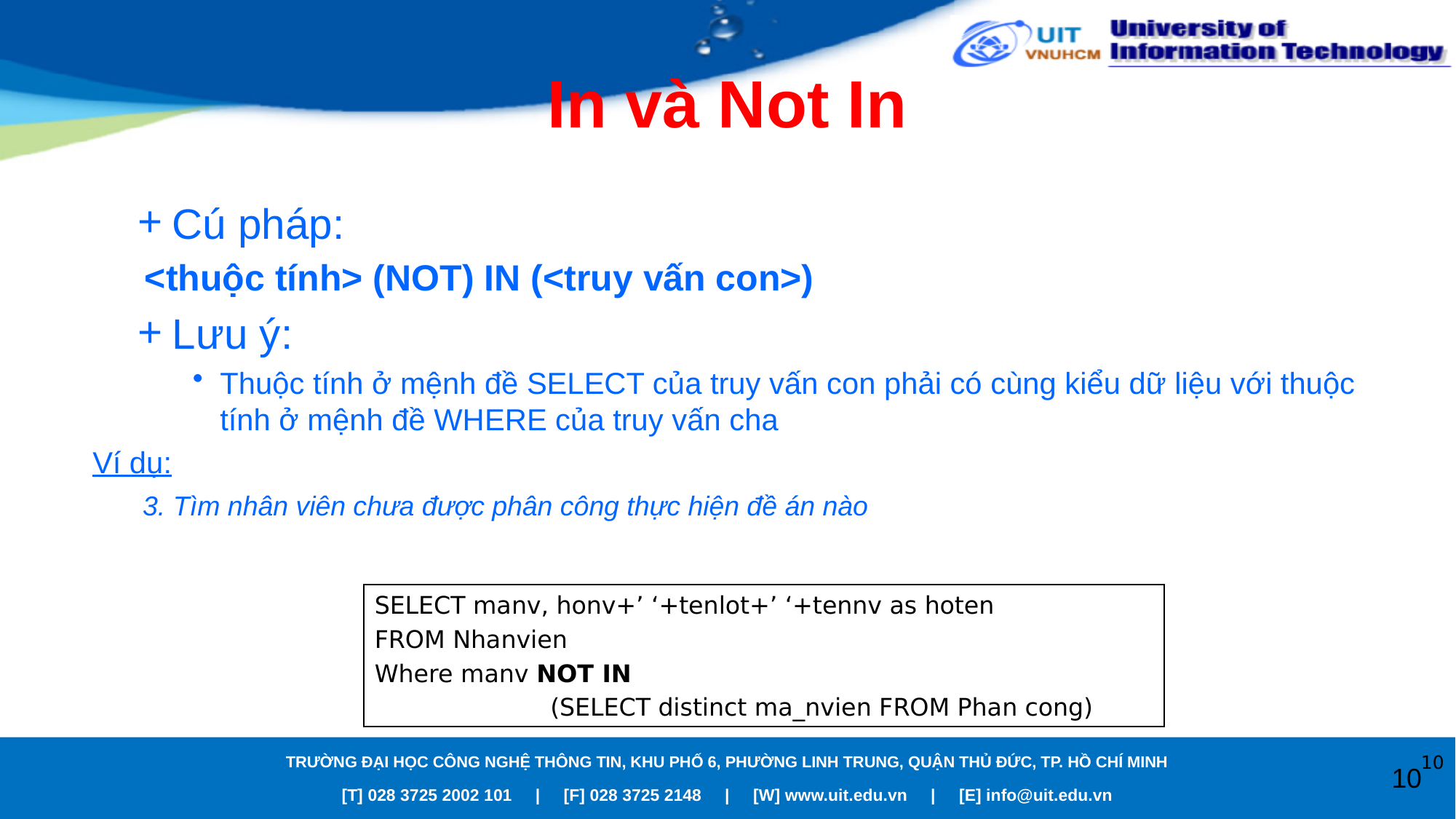

# In và Not In
Cú pháp:
      <thuộc tính> (NOT) IN (<truy vấn con>)
Lưu ý:
Thuộc tính ở mệnh đề SELECT của truy vấn con phải có cùng kiểu dữ liệu với thuộc tính ở mệnh đề WHERE của truy vấn cha
Ví dụ:
      3. Tìm nhân viên chưa được phân công thực hiện đề án nào

SELECT manv, honv+’ ‘+tenlot+’ ‘+tennv as hoten
FROM Nhanvien
Where manv NOT IN
                       (SELECT distinct ma_nvien FROM Phan cong)
10